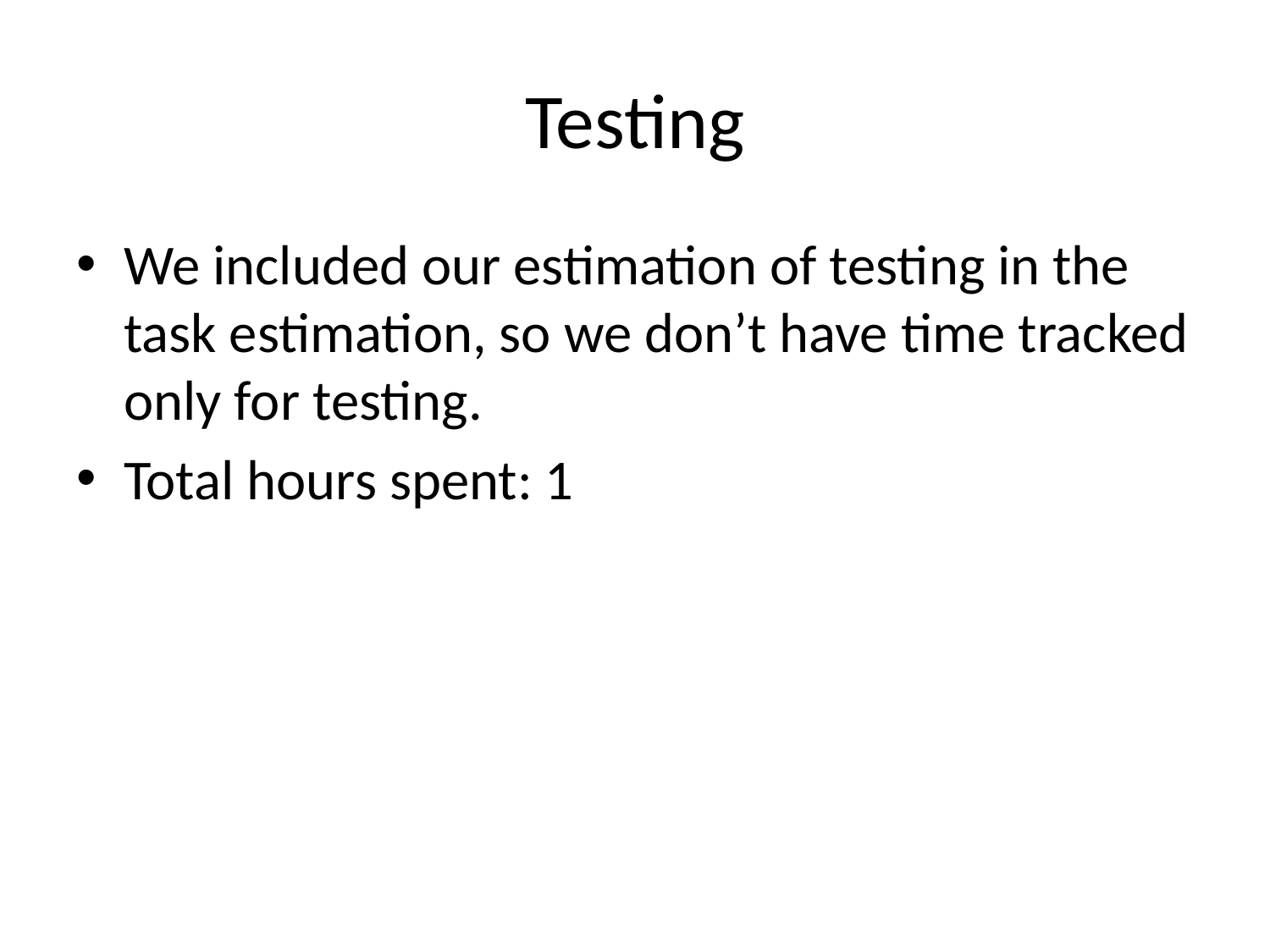

# Testing
We included our estimation of testing in the task estimation, so we don’t have time tracked only for testing.
Total hours spent: 1